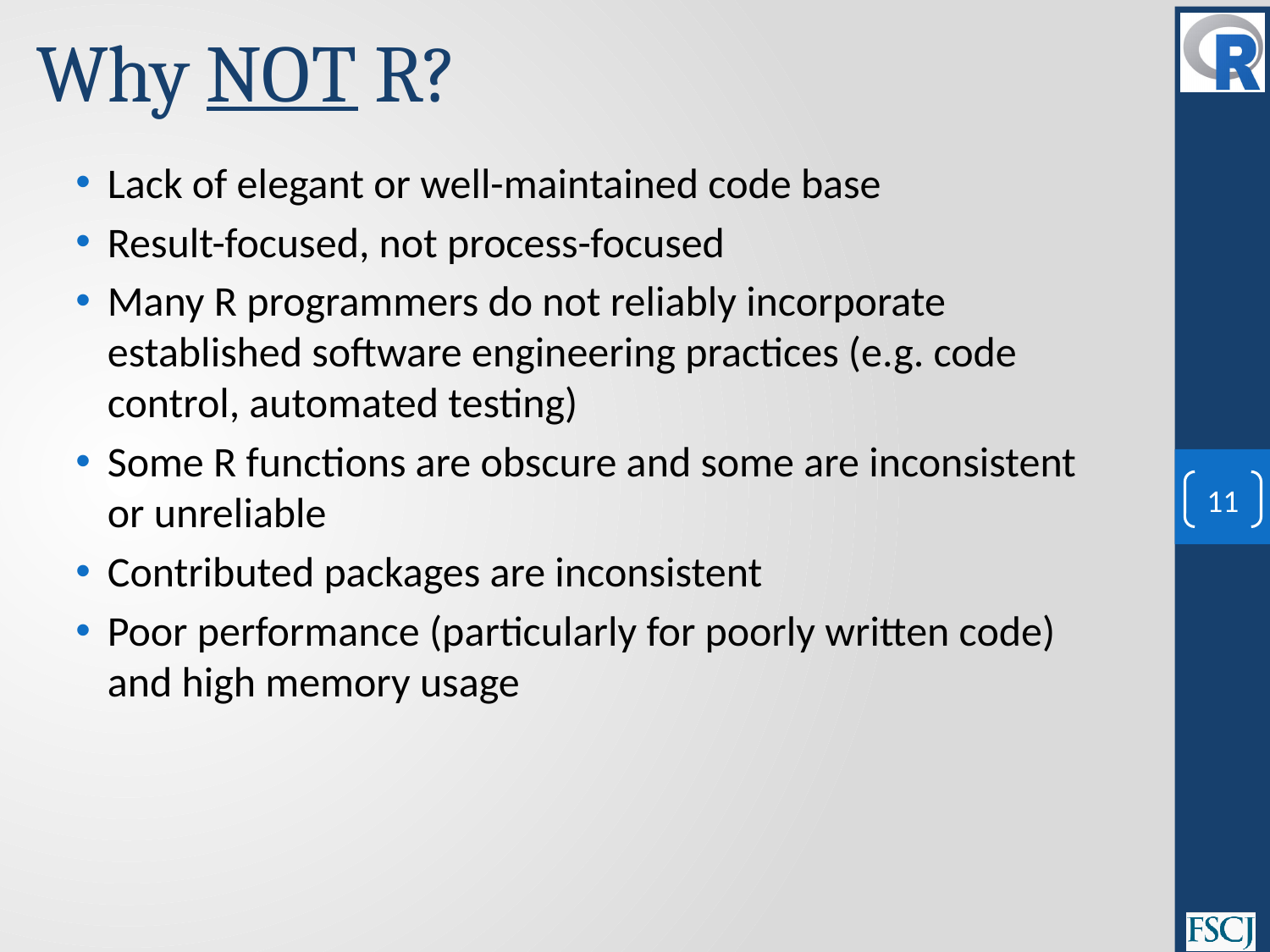

# Why NOT R?
Lack of elegant or well-maintained code base
Result-focused, not process-focused
Many R programmers do not reliably incorporate established software engineering practices (e.g. code control, automated testing)
Some R functions are obscure and some are inconsistent or unreliable
Contributed packages are inconsistent
Poor performance (particularly for poorly written code) and high memory usage
11